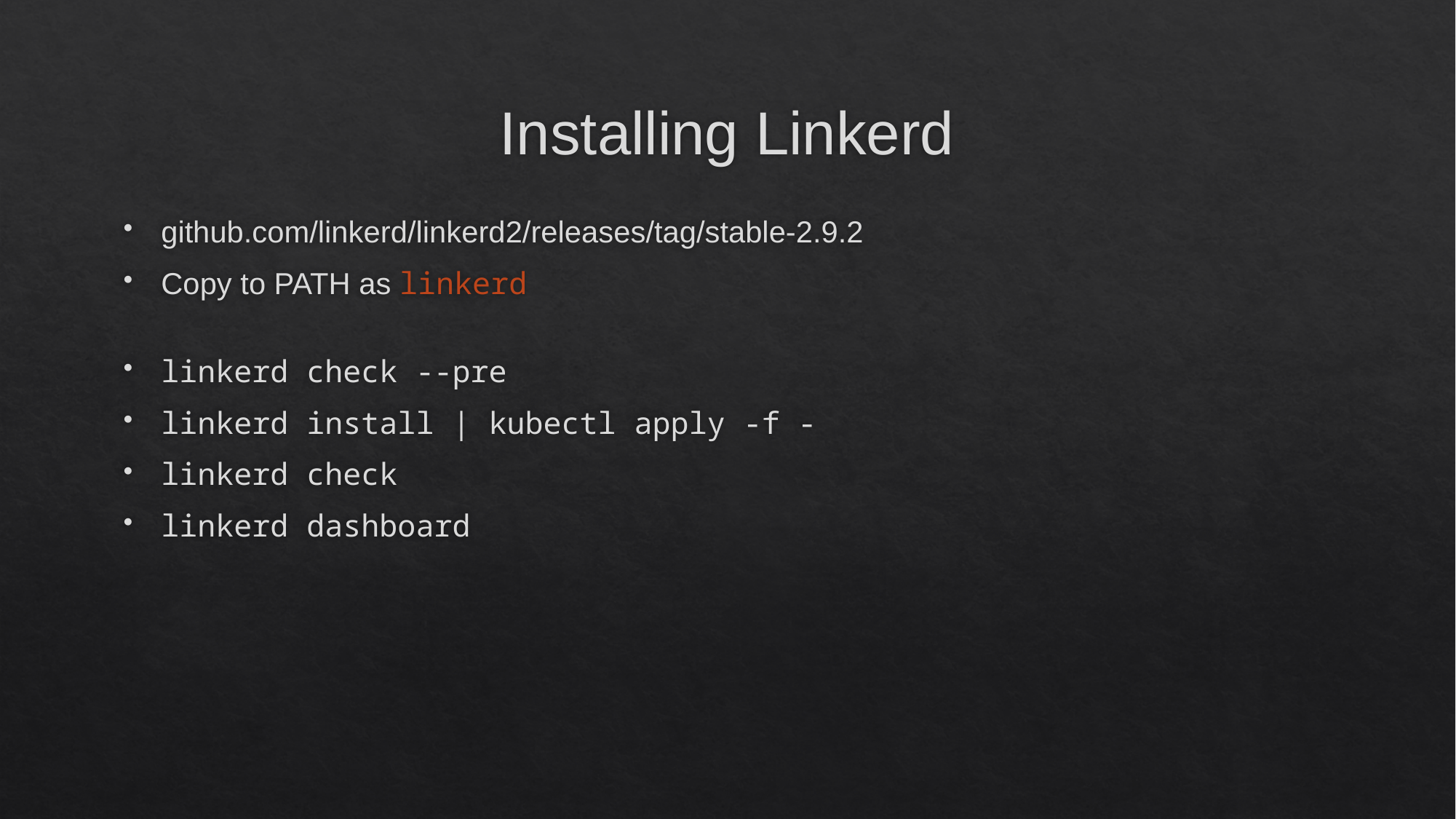

# Installing Linkerd
github.com/linkerd/linkerd2/releases/tag/stable-2.9.2
Copy to PATH as linkerd
linkerd check --pre
linkerd install | kubectl apply -f -
linkerd check
linkerd dashboard